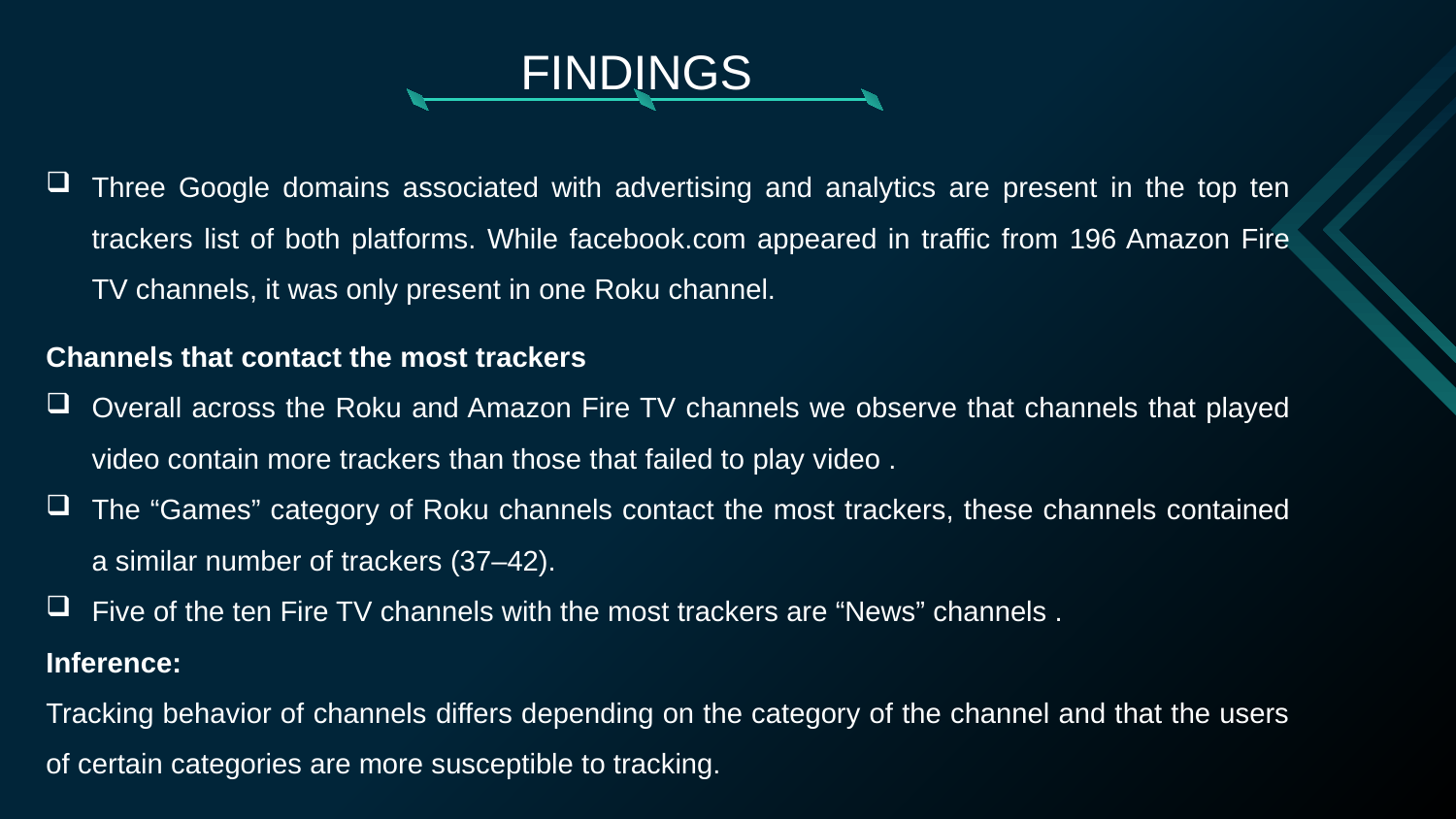

FINDINGS

Three Google domains associated with advertising and analytics are present in the top ten trackers list of both platforms. While facebook.com appeared in traffic from 196 Amazon Fire TV channels, it was only present in one Roku channel.
Channels that contact the most trackers
Overall across the Roku and Amazon Fire TV channels we observe that channels that played video contain more trackers than those that failed to play video .
The “Games” category of Roku channels contact the most trackers, these channels contained a similar number of trackers (37–42).
Five of the ten Fire TV channels with the most trackers are “News” channels .
Inference:
Tracking behavior of channels differs depending on the category of the channel and that the users of certain categories are more susceptible to tracking.